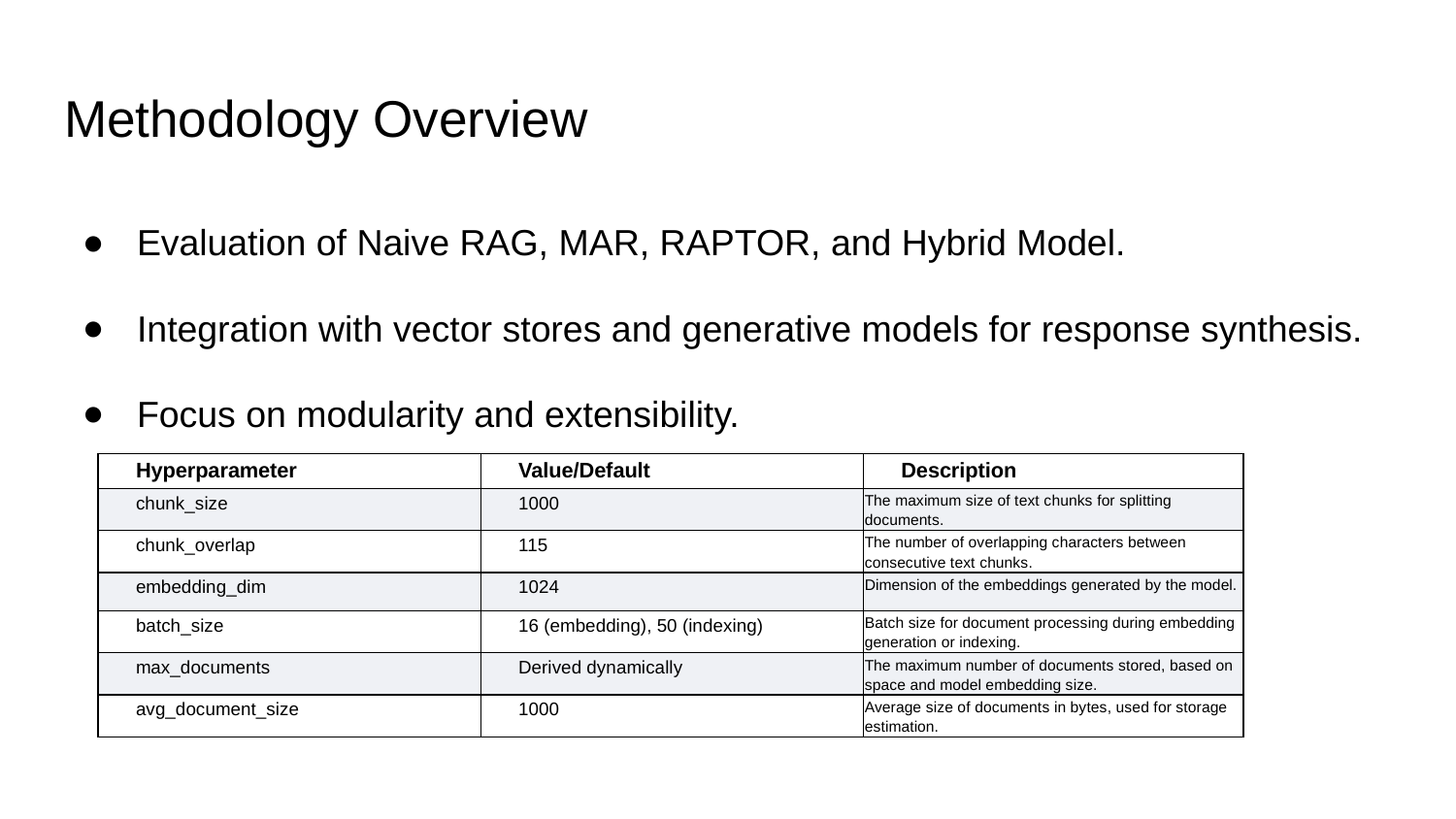

# Methodology Overview
Evaluation of Naive RAG, MAR, RAPTOR, and Hybrid Model.
Integration with vector stores and generative models for response synthesis.
Focus on modularity and extensibility.
| Hyperparameter | Value/Default | Description |
| --- | --- | --- |
| chunk\_size | 1000 | The maximum size of text chunks for splitting documents. |
| chunk\_overlap | 115 | The number of overlapping characters between consecutive text chunks. |
| embedding\_dim | 1024 | Dimension of the embeddings generated by the model. |
| batch\_size | 16 (embedding), 50 (indexing) | Batch size for document processing during embedding generation or indexing. |
| max\_documents | Derived dynamically | The maximum number of documents stored, based on space and model embedding size. |
| avg\_document\_size | 1000 | Average size of documents in bytes, used for storage estimation. |